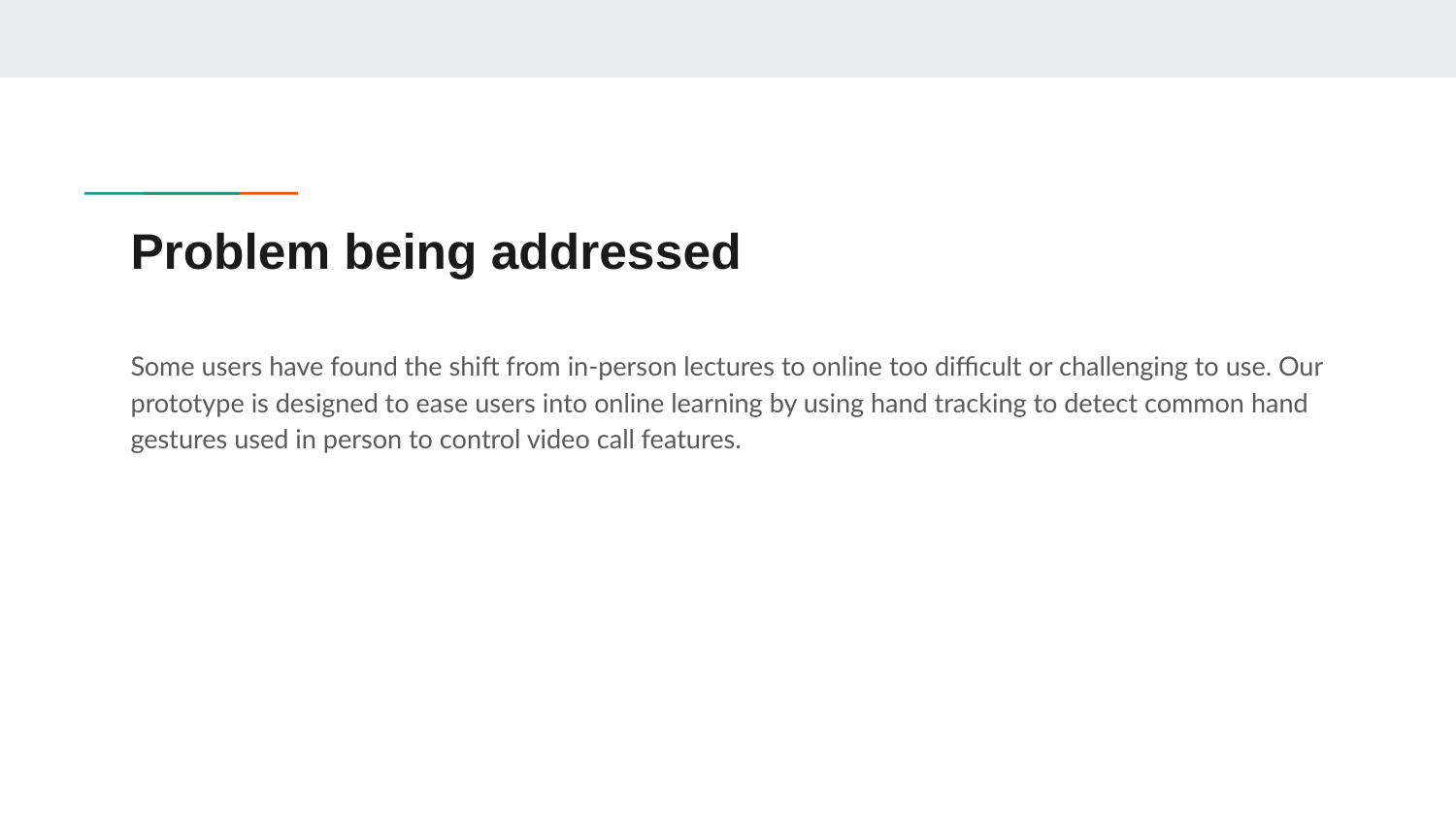

# Problem being addressed
Some users have found the shift from in-person lectures to online too difficult or challenging to use. Our prototype is designed to ease users into online learning by using hand tracking to detect common hand gestures used in person to control video call features.